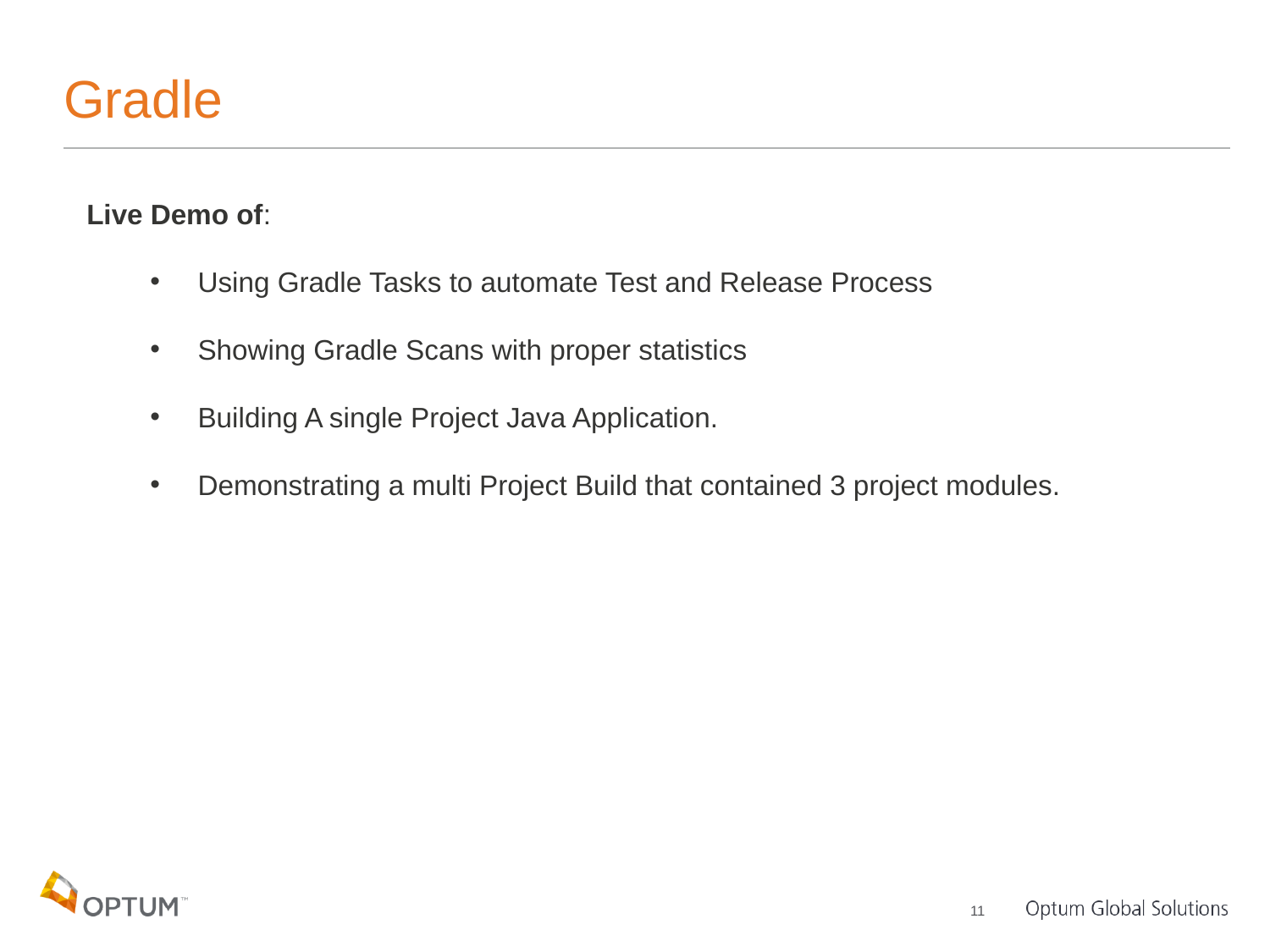

# Gradle
Live Demo of:

Using Gradle Tasks to automate Test and Release Process

Showing Gradle Scans with proper statistics

Building A single Project Java Application.

Demonstrating a multi Project Build that contained 3 project modules.
11